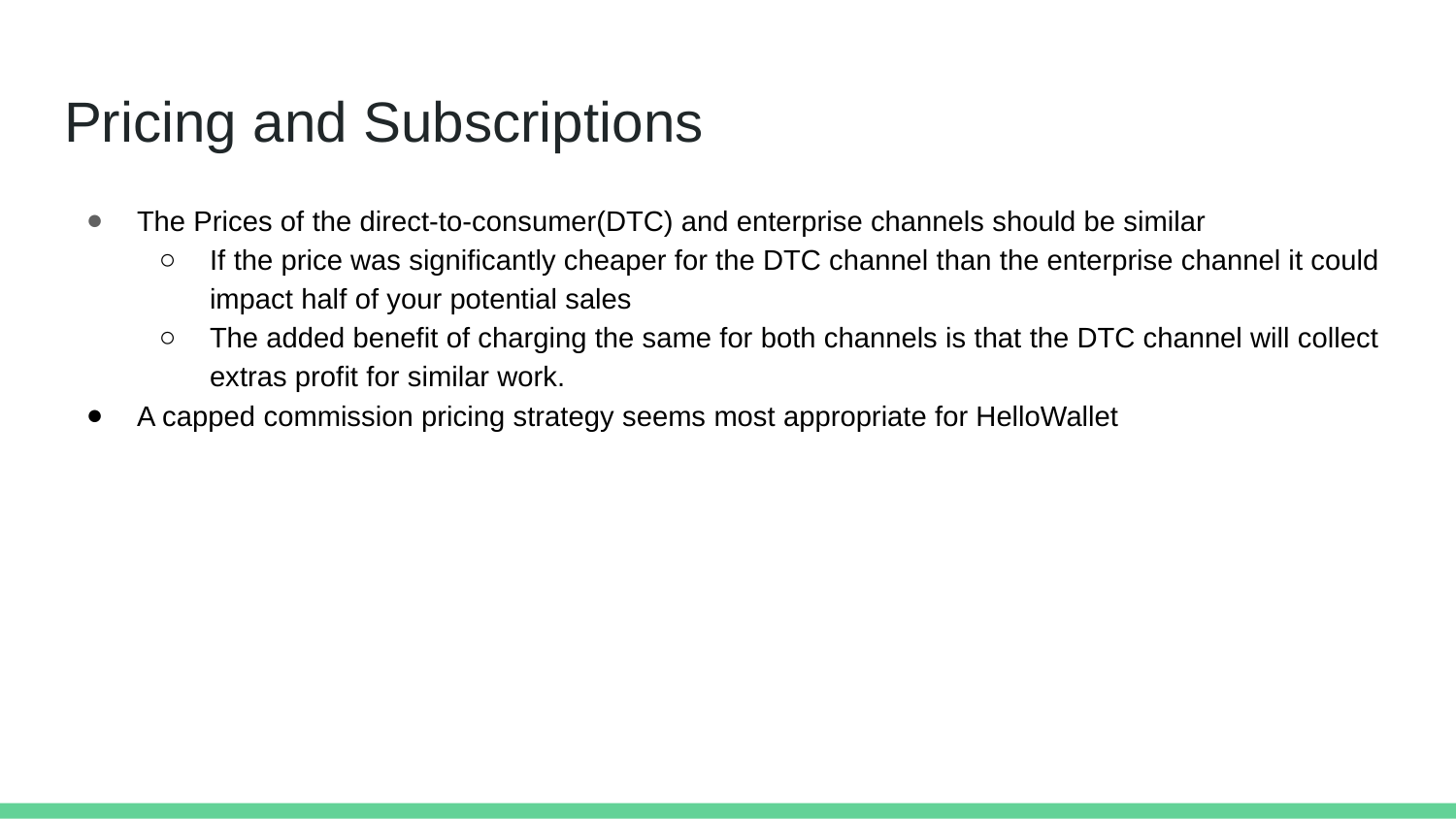

# Pricing and Subscriptions
The Prices of the direct-to-consumer(DTC) and enterprise channels should be similar
If the price was significantly cheaper for the DTC channel than the enterprise channel it could impact half of your potential sales
The added benefit of charging the same for both channels is that the DTC channel will collect extras profit for similar work.
A capped commission pricing strategy seems most appropriate for HelloWallet